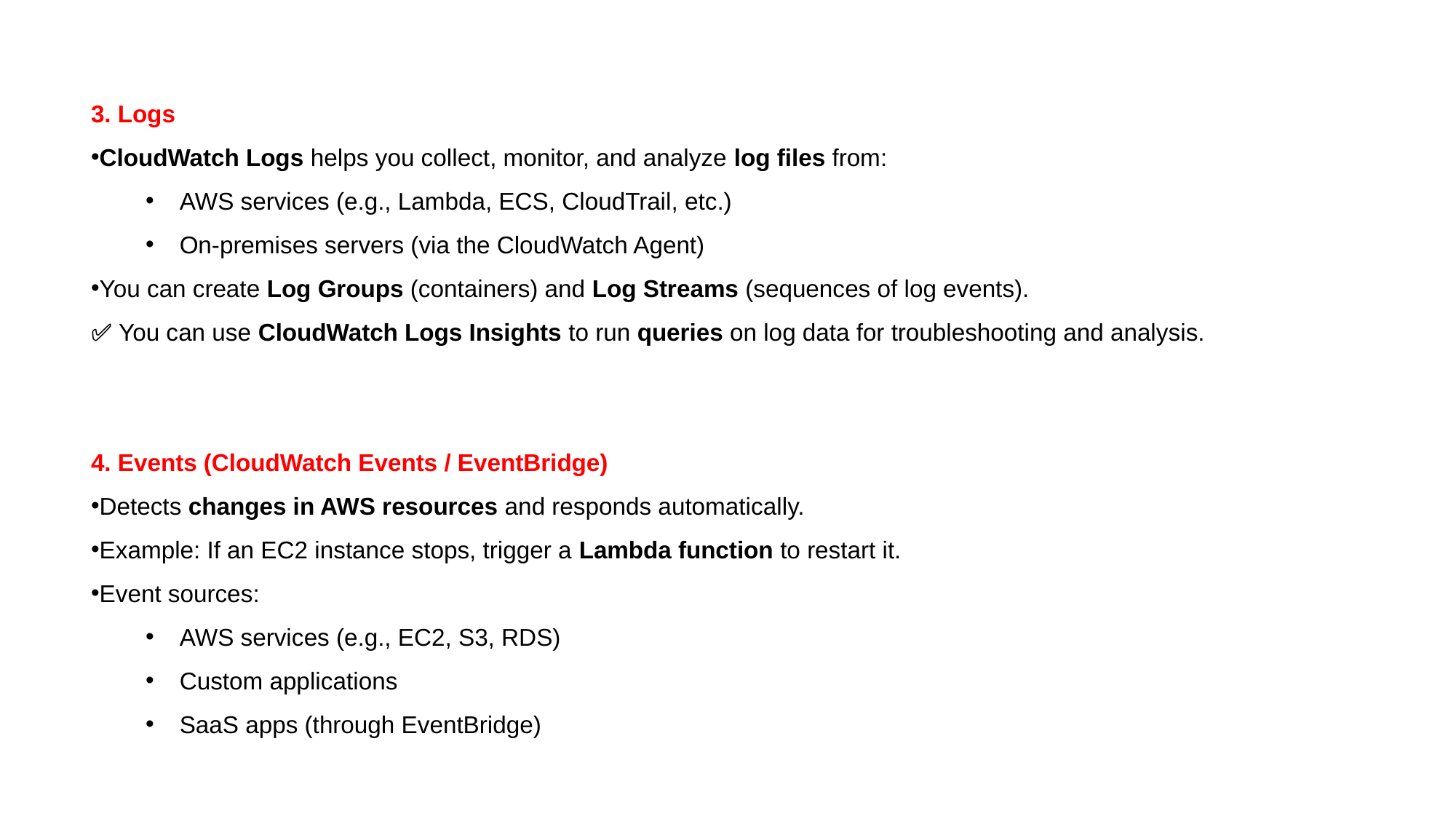

3. Logs
CloudWatch Logs helps you collect, monitor, and analyze log files from:
AWS services (e.g., Lambda, ECS, CloudTrail, etc.)
On-premises servers (via the CloudWatch Agent)
You can create Log Groups (containers) and Log Streams (sequences of log events).
✅ You can use CloudWatch Logs Insights to run queries on log data for troubleshooting and analysis.

4. Events (CloudWatch Events / EventBridge)
Detects changes in AWS resources and responds automatically.
Example: If an EC2 instance stops, trigger a Lambda function to restart it.
Event sources:
AWS services (e.g., EC2, S3, RDS)
Custom applications
SaaS apps (through EventBridge)